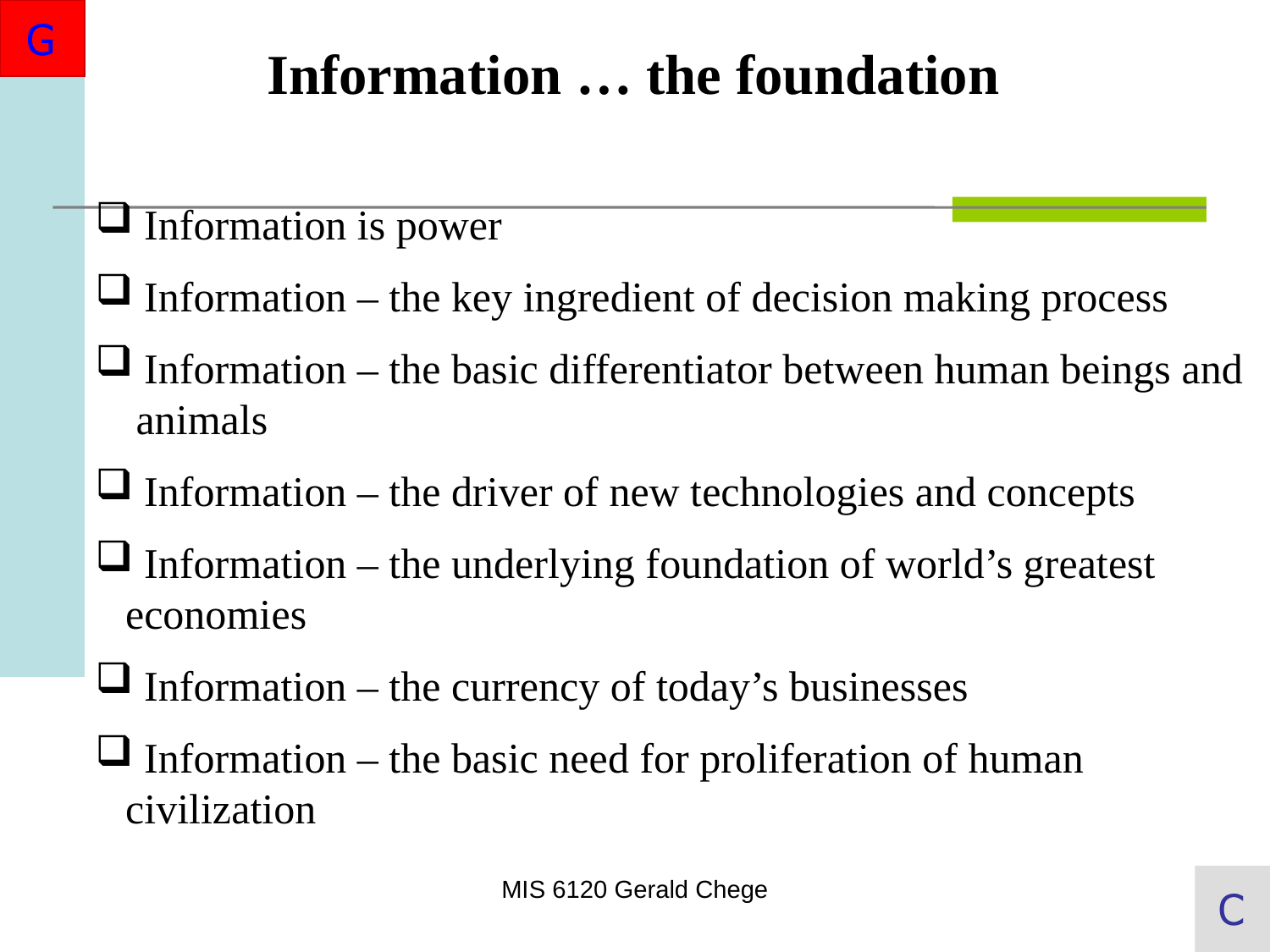

Information … the foundation
 Information is power
 Information – the key ingredient of decision making process
 Information – the basic differentiator between human beings and   animals
 Information – the driver of new technologies and concepts
 Information – the underlying foundation of world’s greatest  economies
 Information – the currency of today’s businesses
 Information – the basic need for proliferation of human civilization
MIS 6120 Gerald Chege